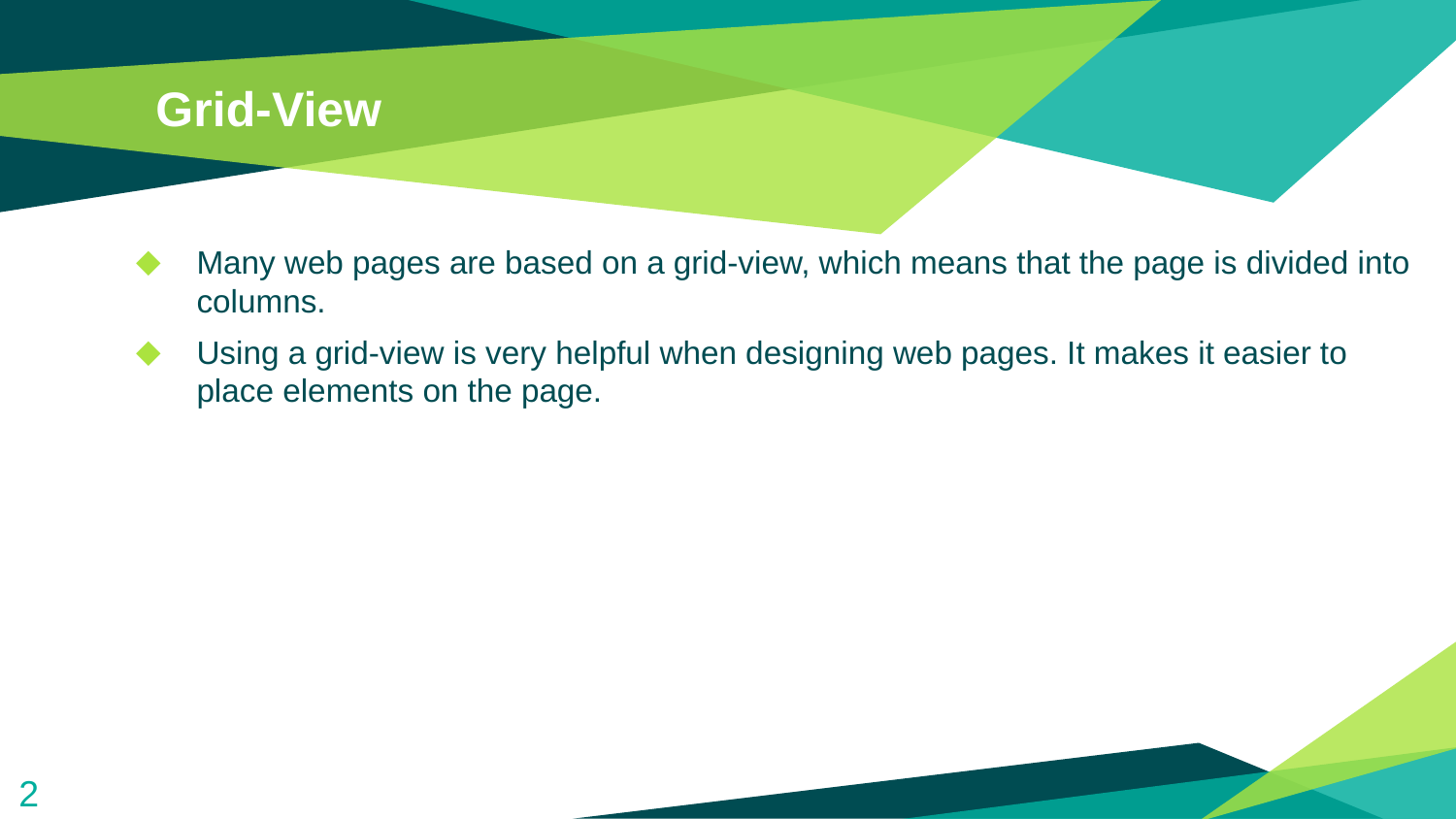

# Grid-View
Many web pages are based on a grid-view, which means that the page is divided into columns.
Using a grid-view is very helpful when designing web pages. It makes it easier to place elements on the page.
2